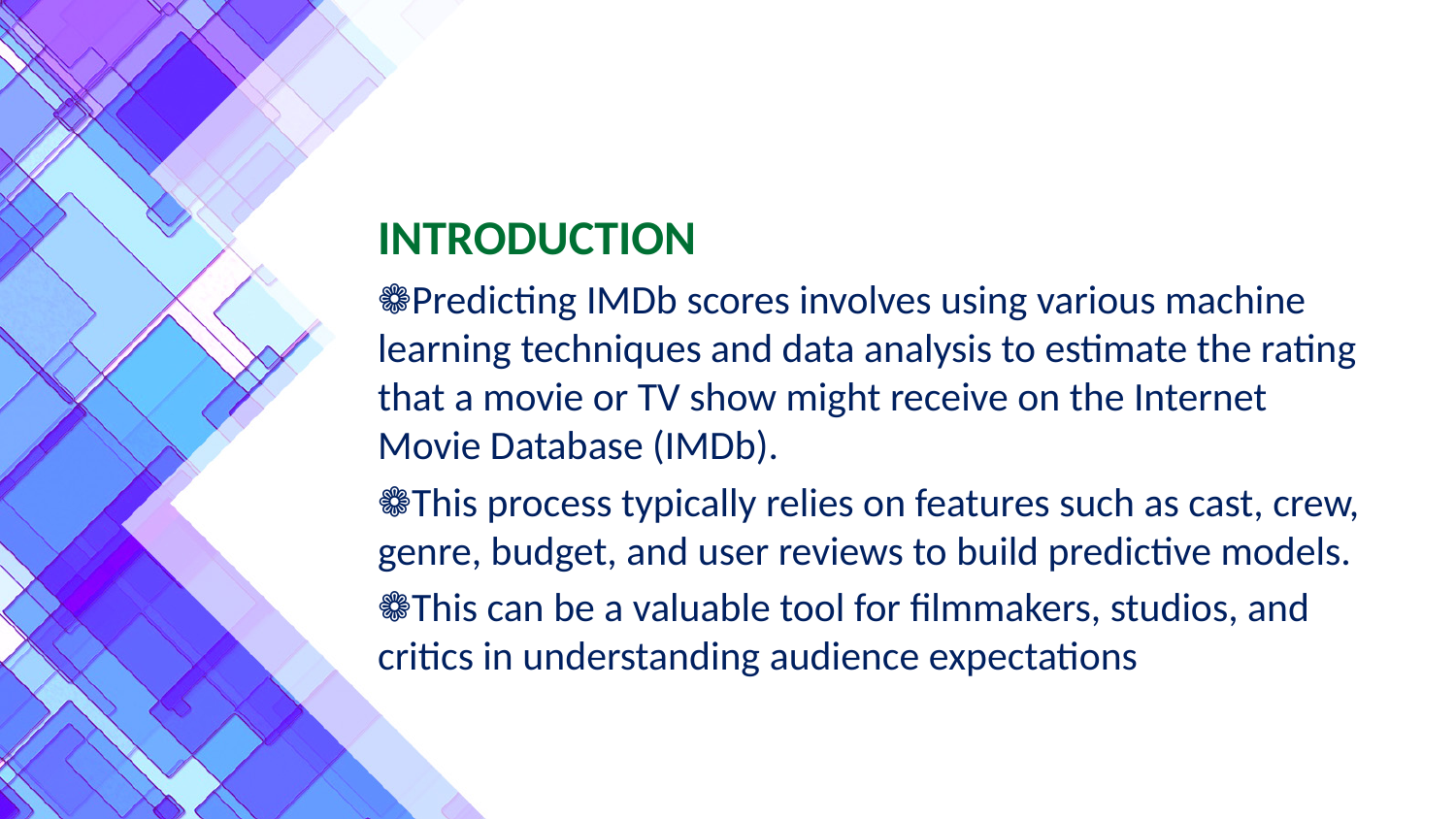

INTRODUCTION
❁Predicting IMDb scores involves using various machine learning techniques and data analysis to estimate the rating that a movie or TV show might receive on the Internet Movie Database (IMDb).
❁This process typically relies on features such as cast, crew, genre, budget, and user reviews to build predictive models.
❁This can be a valuable tool for filmmakers, studios, and critics in understanding audience expectations